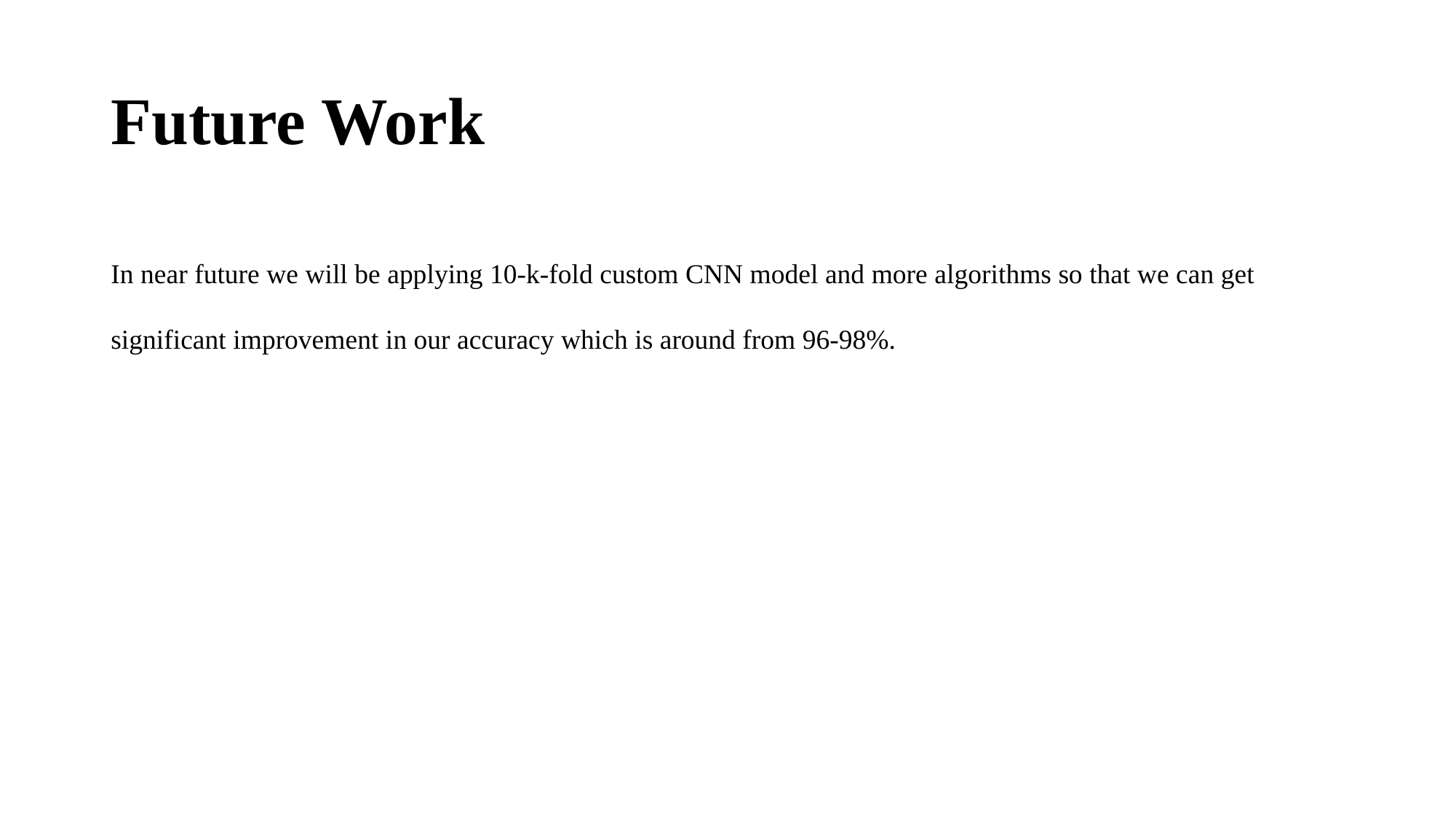

# Future Work
In near future we will be applying 10-k-fold custom CNN model and more algorithms so that we can get significant improvement in our accuracy which is around from 96-98%.